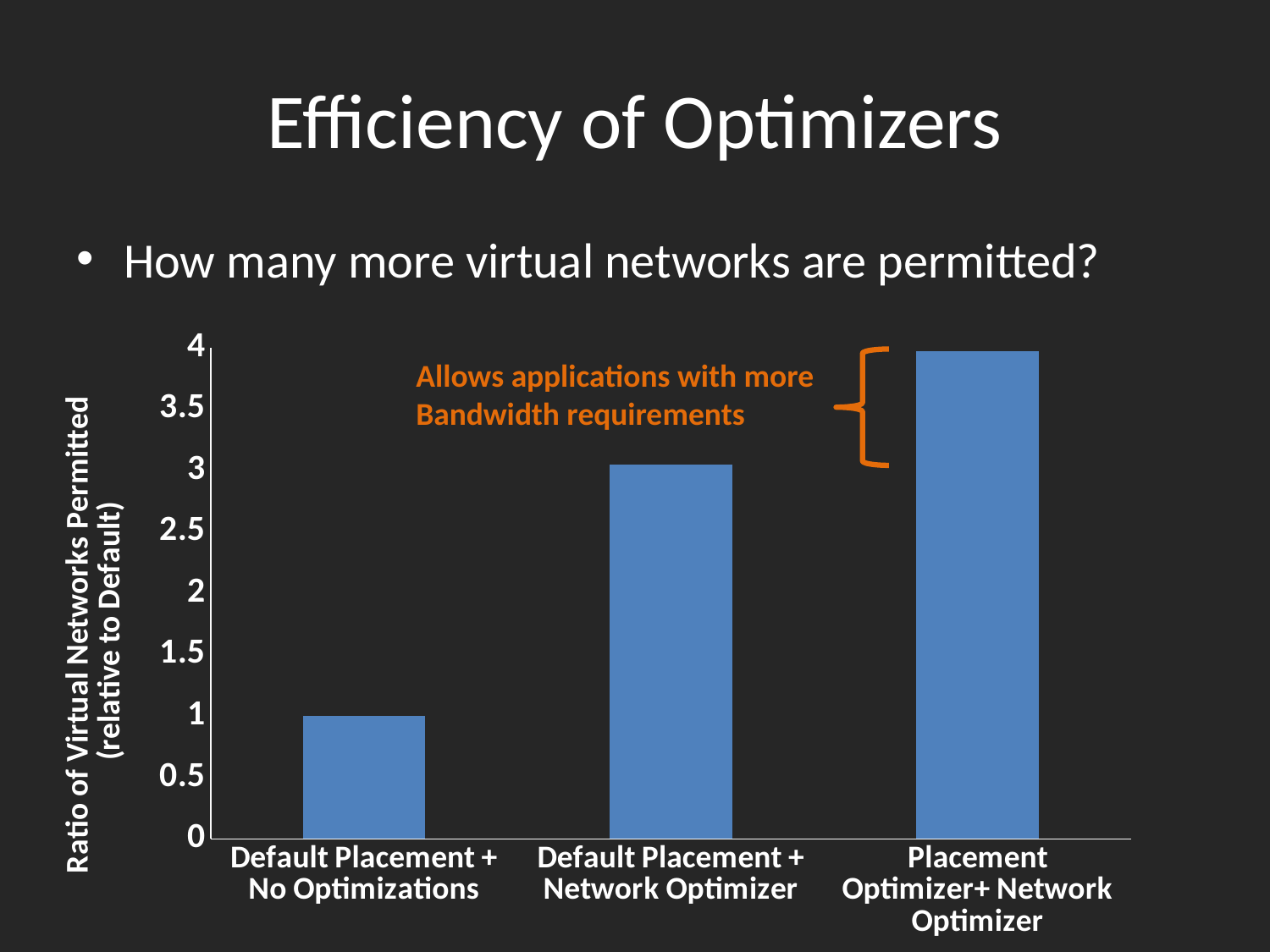

# Efficiency of Optimizers
How many more virtual networks are permitted?

### Chart

| Category |  |
|---|---|
| Default Placement + No Optimizations | 1.0 |
| Default Placement + Network Optimizer | 3.05 |
| Placement Optimizer+ Network Optimizer | 3.974999999999999 |
Allows applications with more
Bandwidth requirements